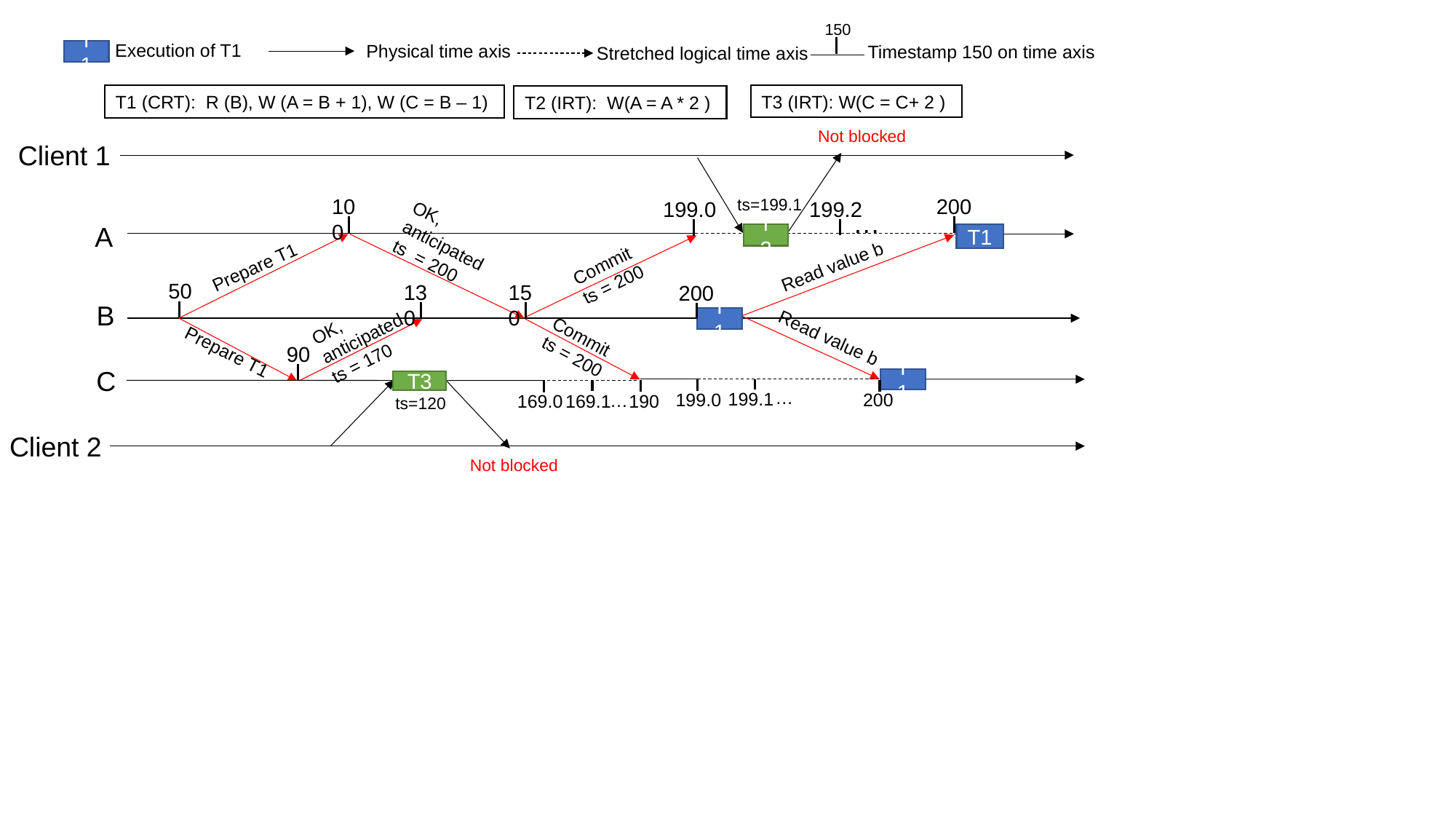

150
Execution of T1
Physical time axis
Timestamp 150 on time axis
Stretched logical time axis
T1
T3 (IRT): W(C = C+ 2 )
T1 (CRT):  R (B), W (A = B + 1), W (C = B – 1)
T2 (IRT):  W(A = A * 2 )
Not blocked
Client 1
200
100
ts=199.1
199.2
199.0
…
OK,
anticipated
ts  = 200
A
T2
T1
Commit
ts = 200
Read value b
Prepare T1
 50
150
130
200
B
OK,
anticipated
ts = 170
T1
Read value b
Commit
ts = 200
Prepare T1
 90
C
T1
T3
199.1
 199.0
169.0
  200
   190
…
169.1
…
ts=120
Client 2
Not blocked